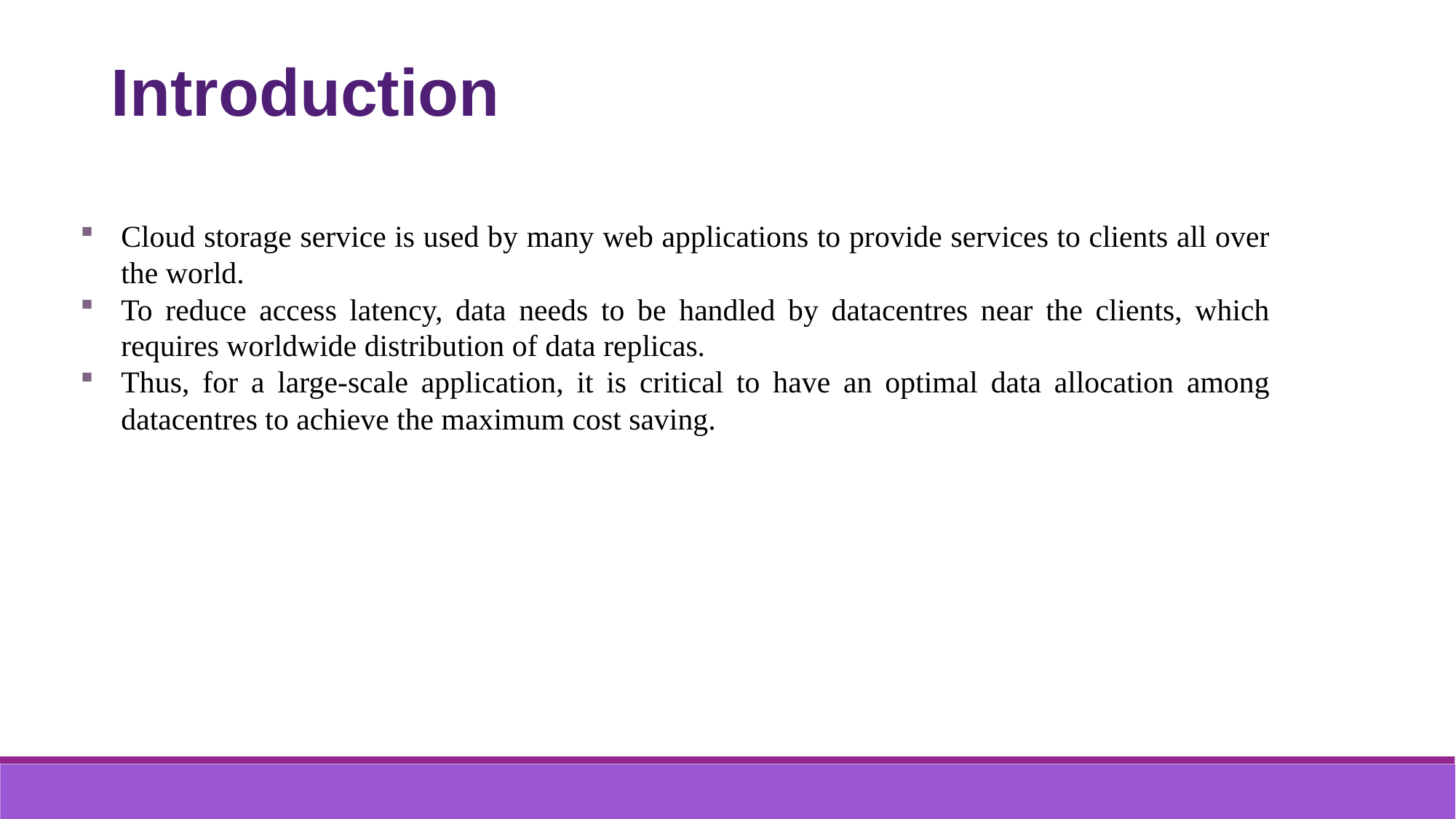

Introduction

Cloud storage service is used by many web applications to provide services to clients all over the world.
To reduce access latency, data needs to be handled by datacentres near the clients, which requires worldwide distribution of data replicas.
Thus, for a large-scale application, it is critical to have an optimal data allocation among datacentres to achieve the maximum cost saving.